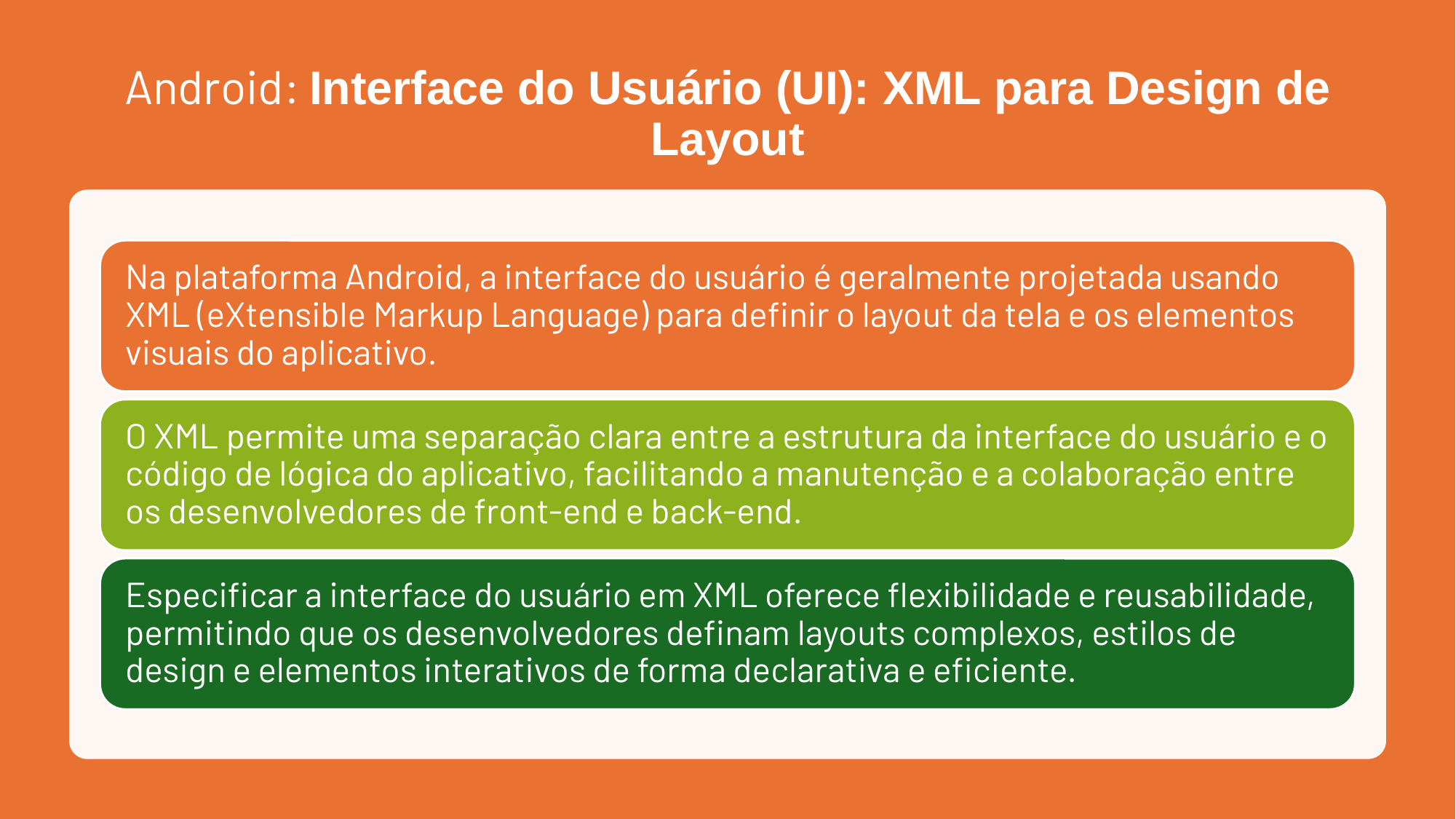

# Android: Interface do Usuário (UI): XML para Design de Layout

Na plataforma Android, a interface do usuário é geralmente projetada usando XML (eXtensible Markup Language) para definir o layout da tela e os elementos visuais do aplicativo.
O XML permite uma separação clara entre a estrutura da interface do usuário e o código de lógica do aplicativo, facilitando a manutenção e a colaboração entre os desenvolvedores de front-end e back-end.
Especificar a interface do usuário em XML oferece flexibilidade e reusabilidade, permitindo que os desenvolvedores definam layouts complexos, estilos de design e elementos interativos de forma declarativa e eficiente.